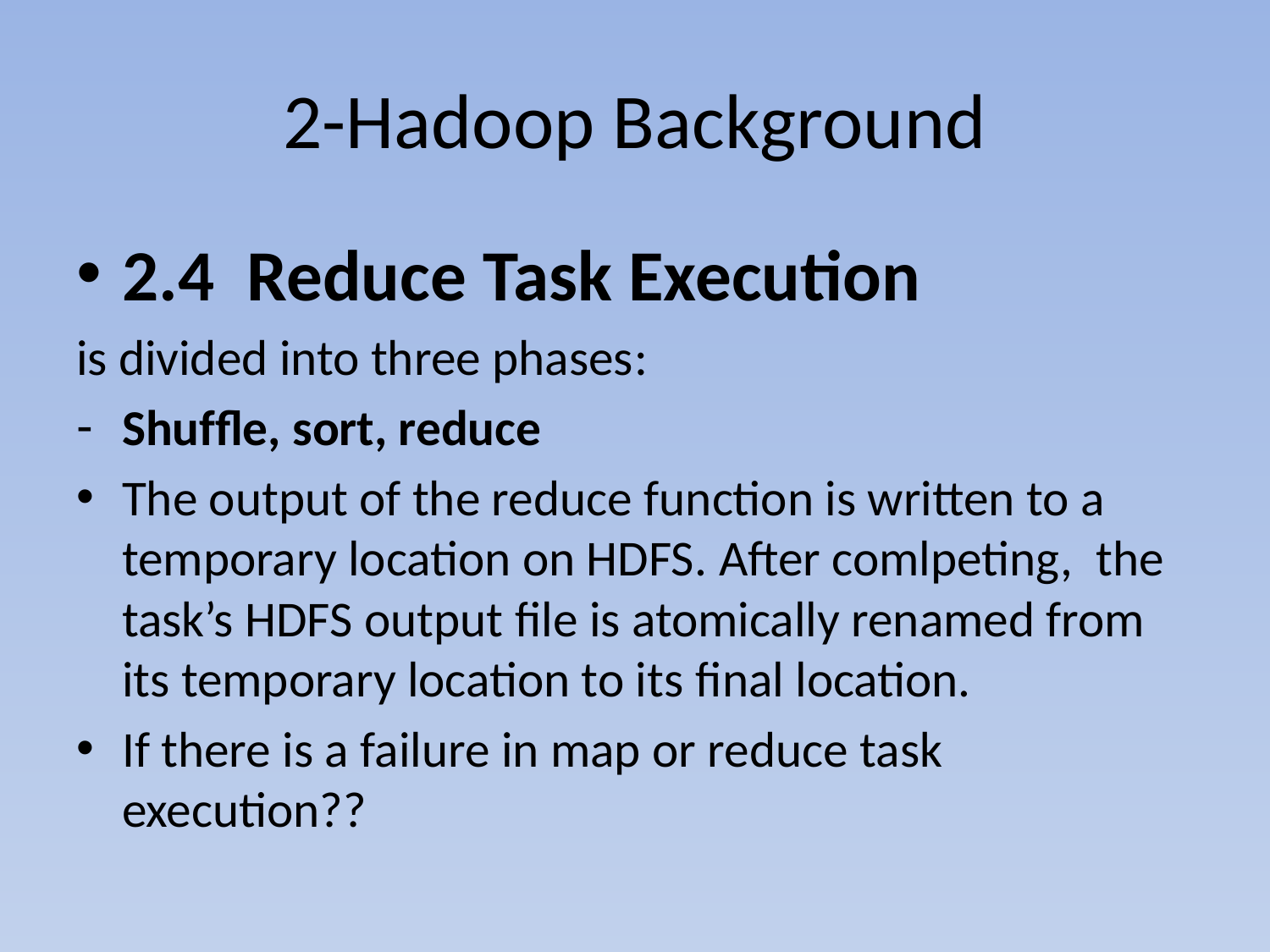

# 2-Hadoop Background
2.4  Reduce Task Execution
is divided into three phases:
Shufﬂe, sort, reduce
The output of the reduce function is written to a temporary location on HDFS. After comlpeting,  the task’s HDFS output ﬁle is atomically renamed from its temporary location to its ﬁnal location.
If there is a failure in map or reduce task execution??